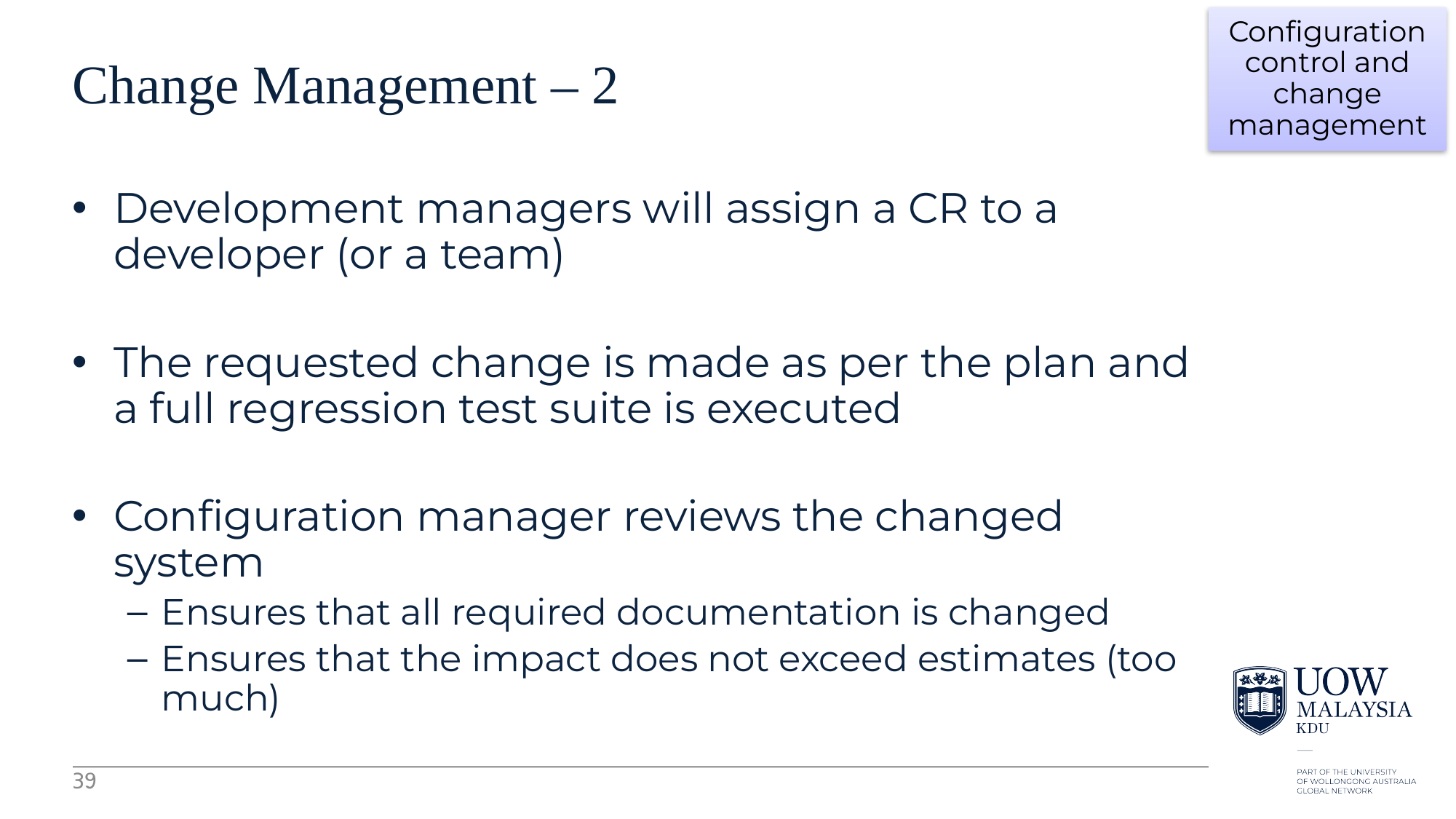

39

Configuration control and change management
# Change Management – 2
Development managers will assign a CR to a developer (or a team)

The requested change is made as per the plan and a full regression test suite is executed

Configuration manager reviews the changed system
Ensures that all required documentation is changed
Ensures that the impact does not exceed estimates (too much)